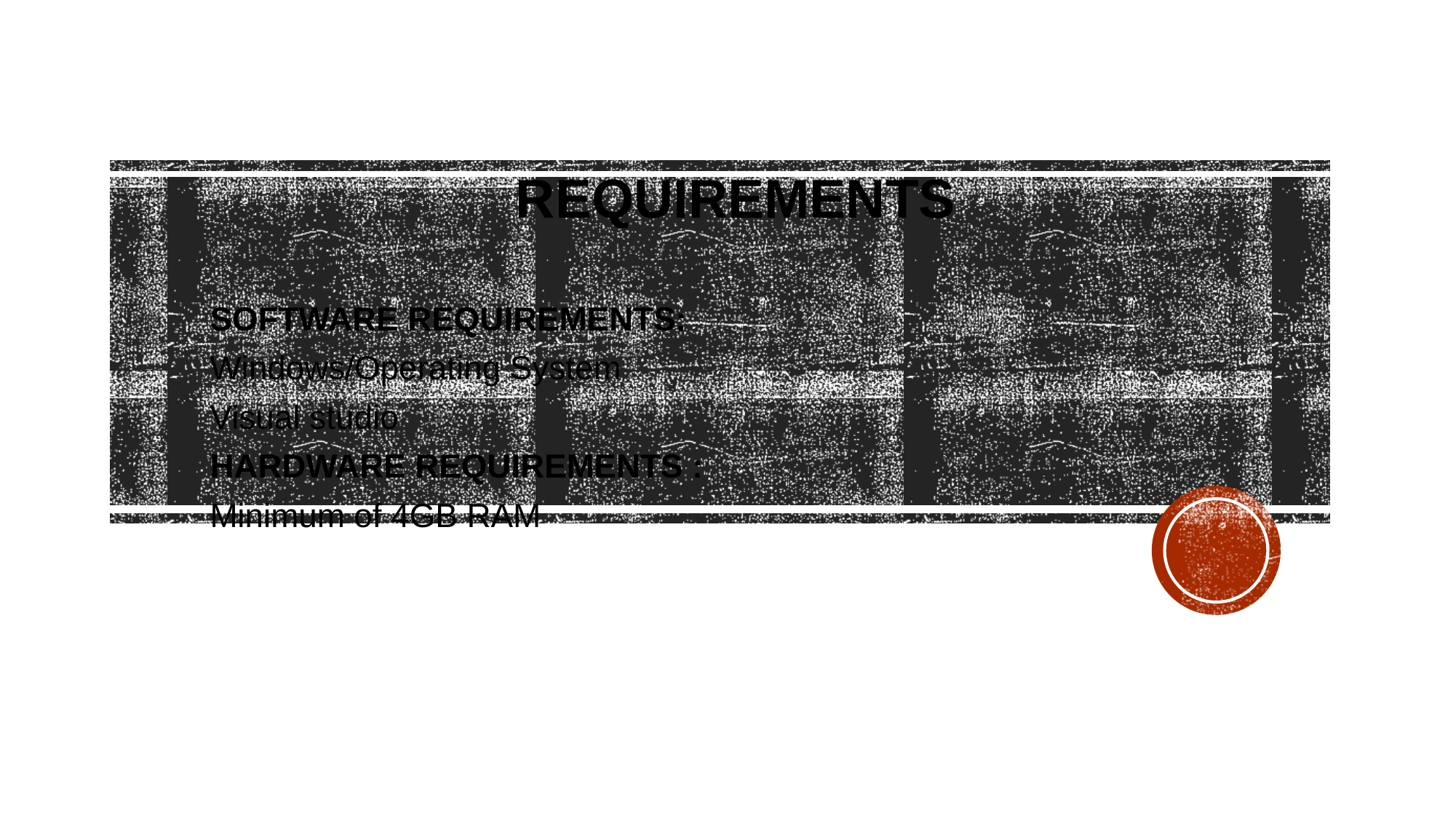

# REQUIREMENTS
SOFTWARE REQUIREMENTS:
Windows/Operating System
Visual studio
HARDWARE REQUIREMENTS :
Minimum of 4GB RAM